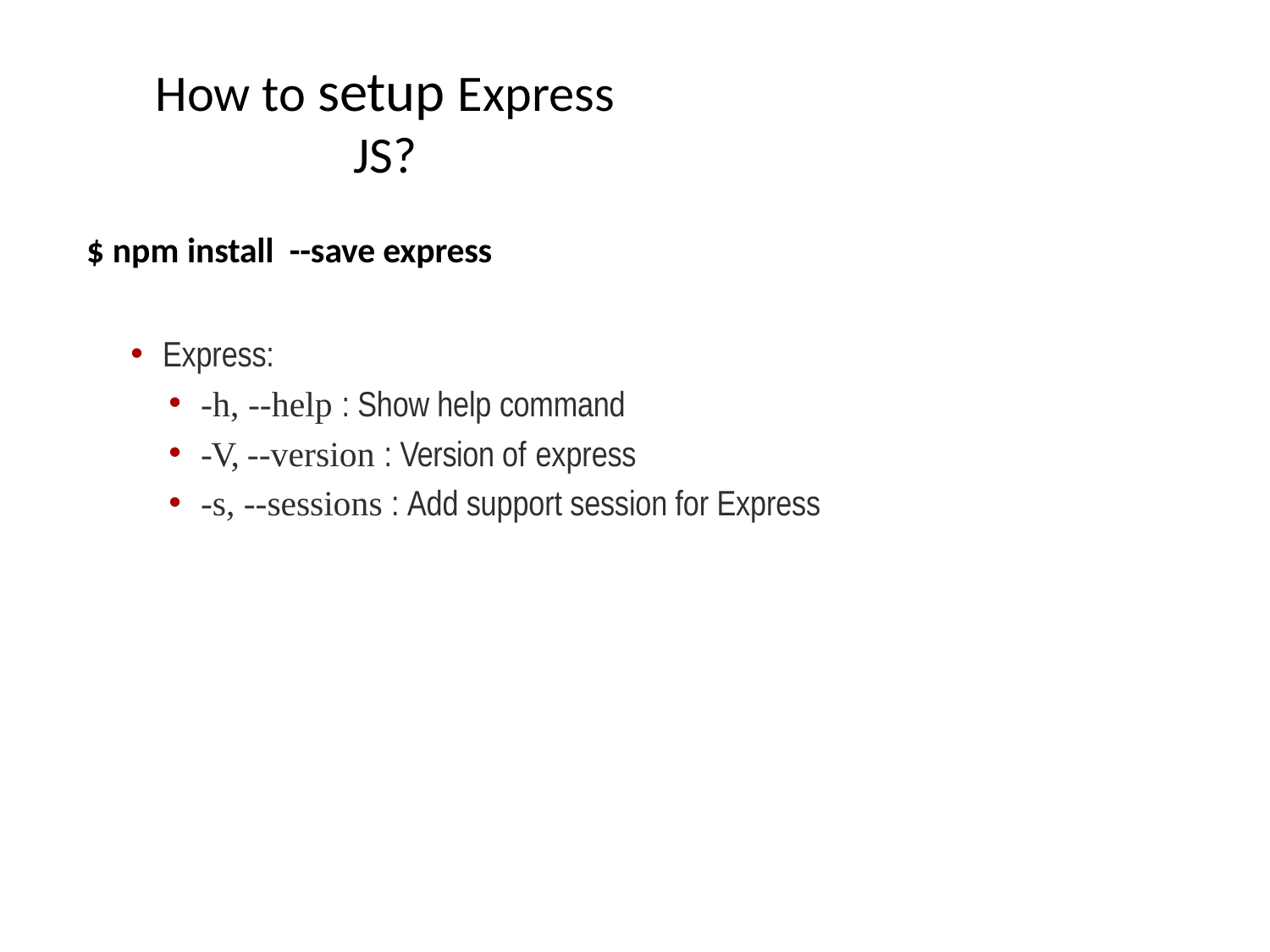

# How to setup Express JS?

$ npm install  --save express

Express:
-h, --help : Show help command
-V, --version : Version of express
-s, --sessions : Add support session for Express